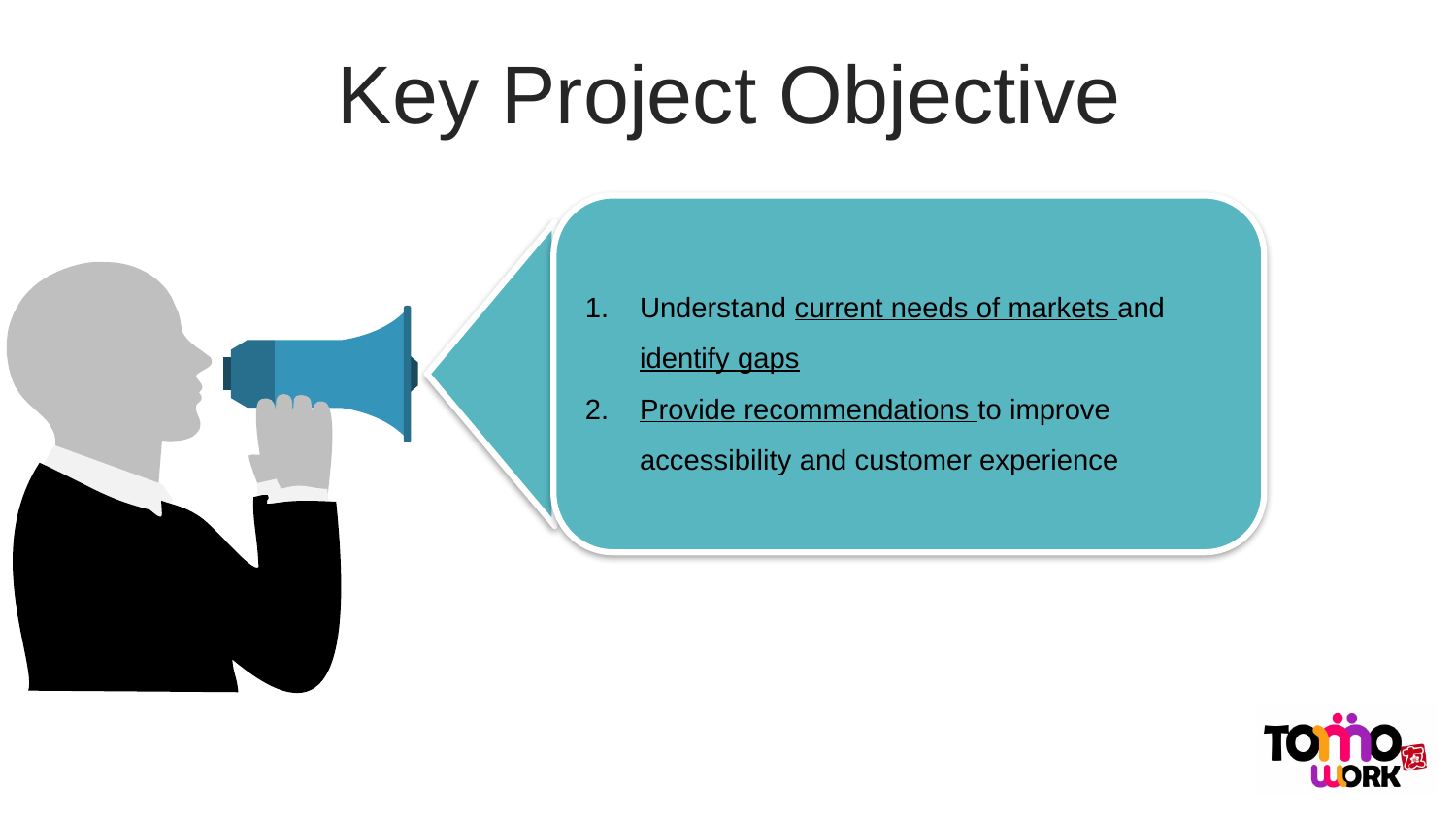

Key Project Objective
Understand current needs of markets and identify gaps
Provide recommendations to improve accessibility and customer experience
Understanding the

Provide a set of 5-10 recommendations on how to improve accessibility and customer experience on the app (particularly for the visual impaired and hearing impaired)
Your Text  Here
You can simply impress your audience and add a unique zing and appeal to your Presentations.